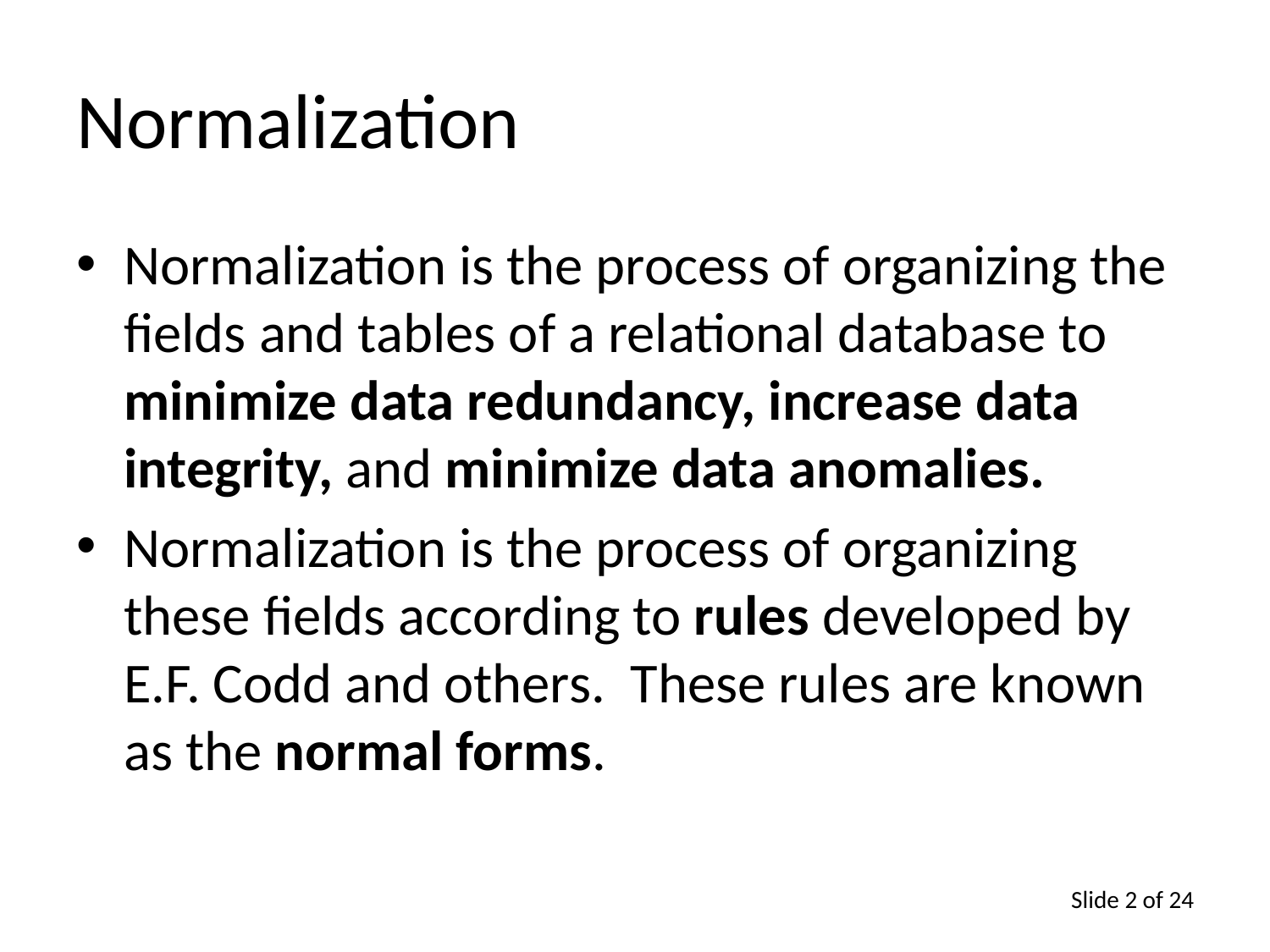

# Normalization
Normalization is the process of organizing the fields and tables of a relational database to minimize data redundancy, increase data integrity, and minimize data anomalies.
Normalization is the process of organizing these fields according to rules developed by E.F. Codd and others.  These rules are known as the normal forms.